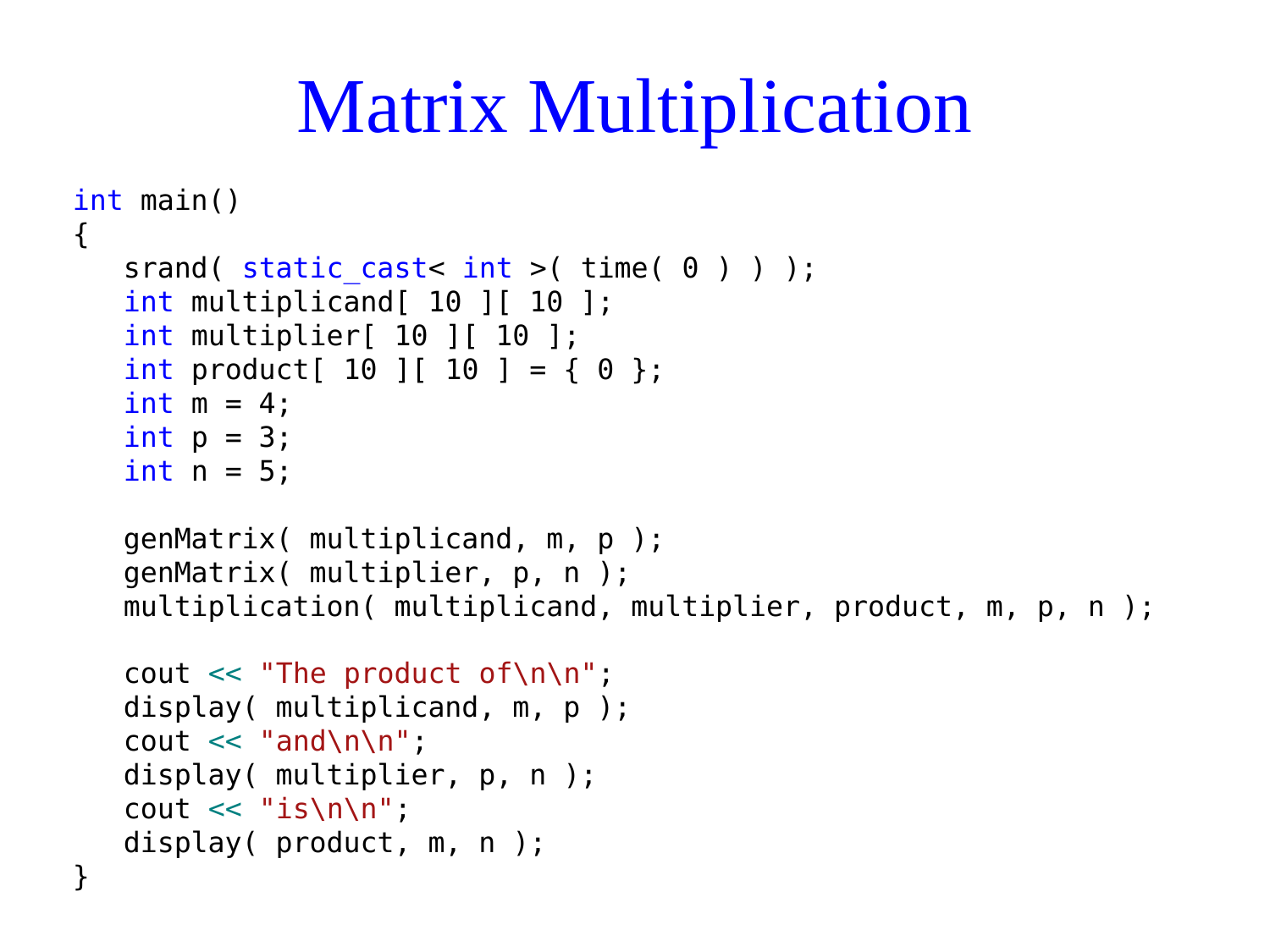

# Matrix Multiplication
int main()
{
   srand( static_cast< int >( time( 0 ) ) );
   int multiplicand[ 10 ][ 10 ];
   int multiplier[ 10 ][ 10 ];
   int product[ 10 ][ 10 ] = { 0 };
   int m = 4;
   int p = 3;
   int n = 5;

   genMatrix( multiplicand, m, p );
   genMatrix( multiplier, p, n );
   multiplication( multiplicand, multiplier, product, m, p, n );

   cout << "The product of\n\n";
   display( multiplicand, m, p );
   cout << "and\n\n";
   display( multiplier, p, n );
   cout << "is\n\n";
   display( product, m, n );
}